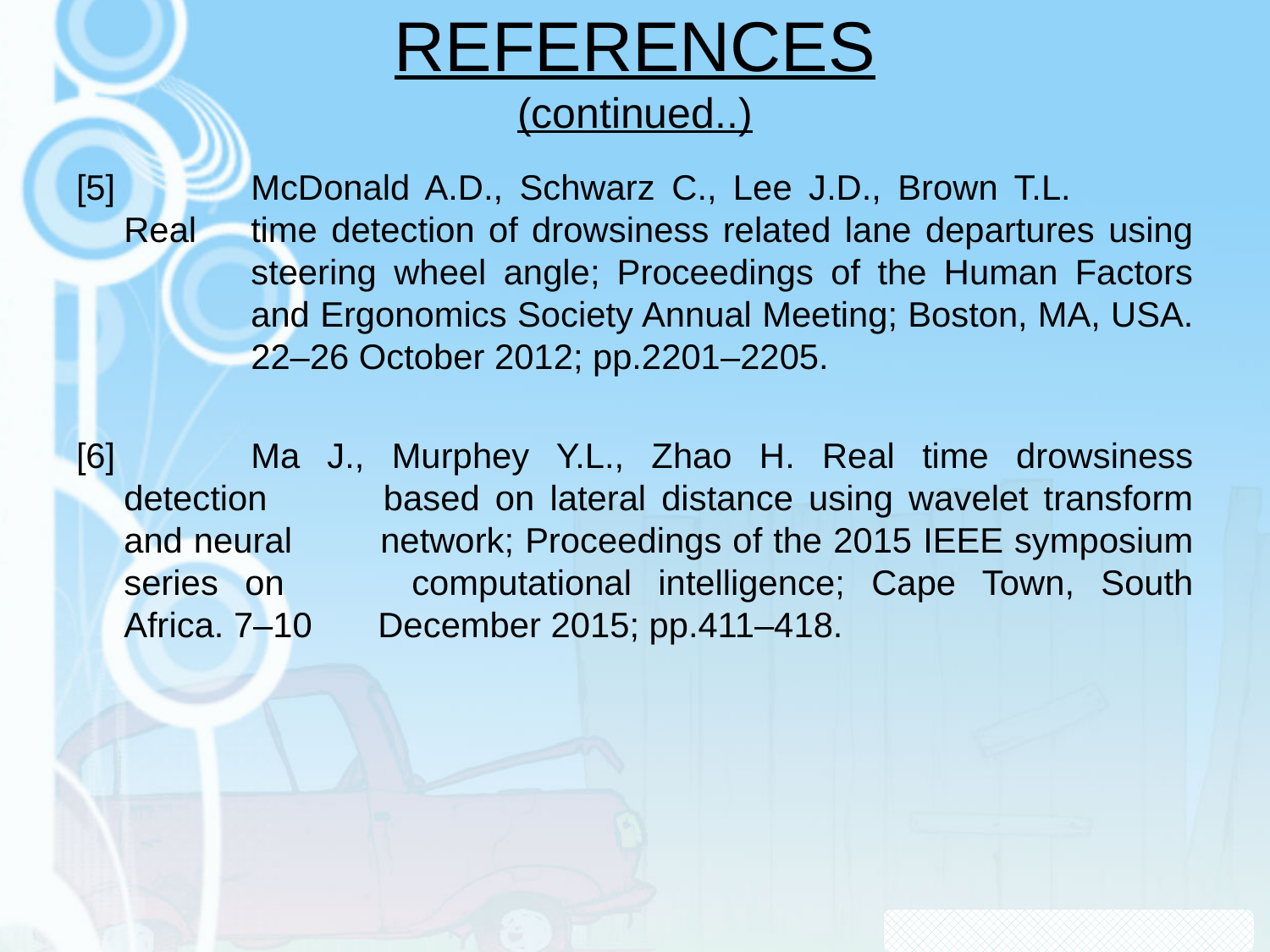

# REFERENCES (continued..)
[5]		McDonald A.D., Schwarz C., Lee J.D., Brown T.L. 	Real	time detection of drowsiness related lane departures using 	steering wheel angle; Proceedings of the Human Factors
	and Ergonomics Society Annual Meeting; Boston, MA, USA. 	22–26 October 2012; pp.2201–2205.

[6]		Ma J., Murphey Y.L., Zhao H. Real time drowsiness detection 	based on lateral distance using wavelet transform and neural 	network; Proceedings of the 2015 IEEE symposium series on 	computational intelligence; Cape Town, South Africa. 7–10 	December 2015; pp.411–418.